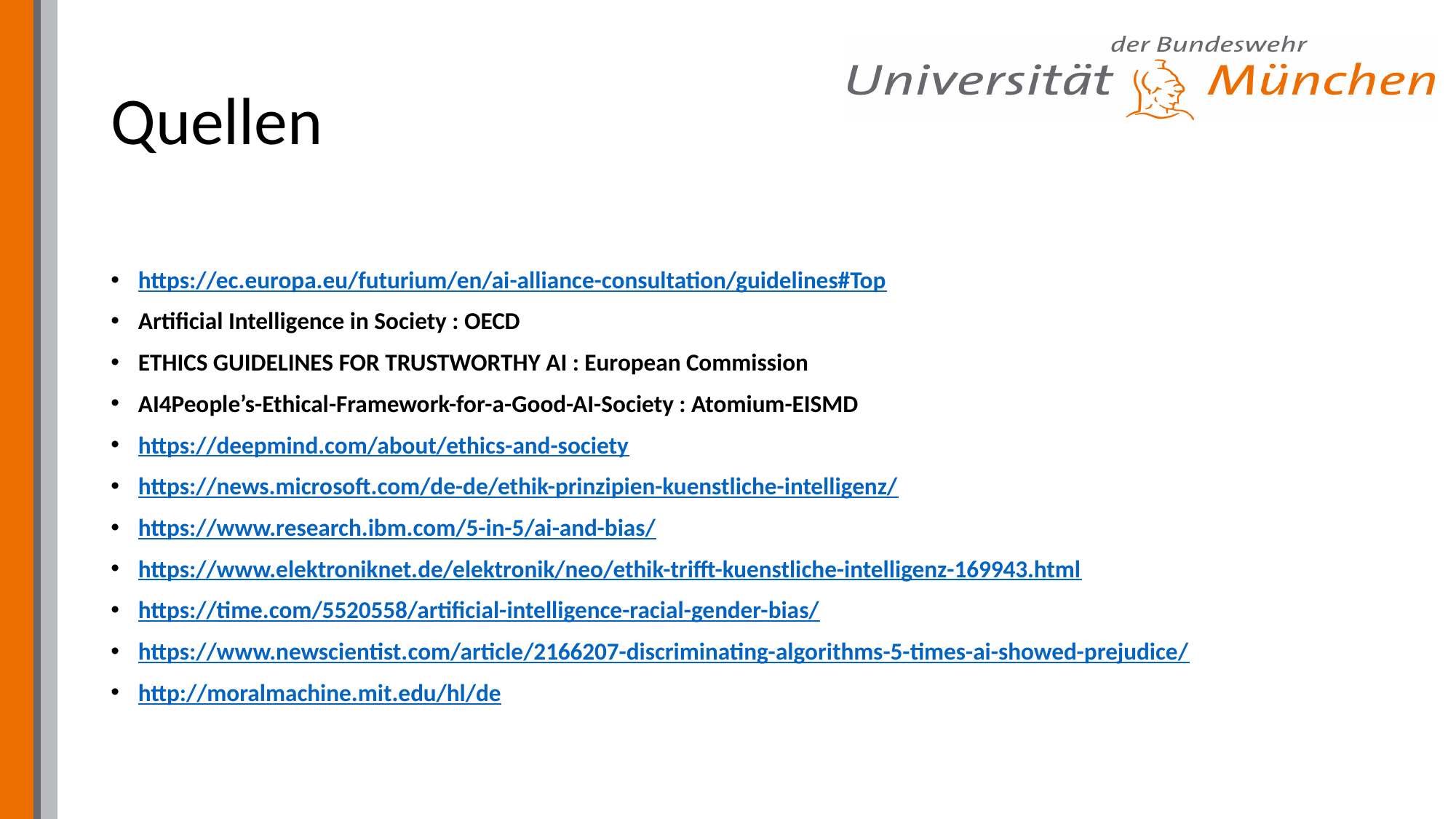

# Quellen

https://ec.europa.eu/futurium/en/ai-alliance-consultation/guidelines#Top
Artificial Intelligence in Society : OECD
ETHICS GUIDELINES FOR TRUSTWORTHY AI : European Commission
AI4People’s-Ethical-Framework-for-a-Good-AI-Society : Atomium-EISMD
https://deepmind.com/about/ethics-and-society
https://news.microsoft.com/de-de/ethik-prinzipien-kuenstliche-intelligenz/
https://www.research.ibm.com/5-in-5/ai-and-bias/
https://www.elektroniknet.de/elektronik/neo/ethik-trifft-kuenstliche-intelligenz-169943.html
https://time.com/5520558/artificial-intelligence-racial-gender-bias/
https://www.newscientist.com/article/2166207-discriminating-algorithms-5-times-ai-showed-prejudice/
http://moralmachine.mit.edu/hl/de